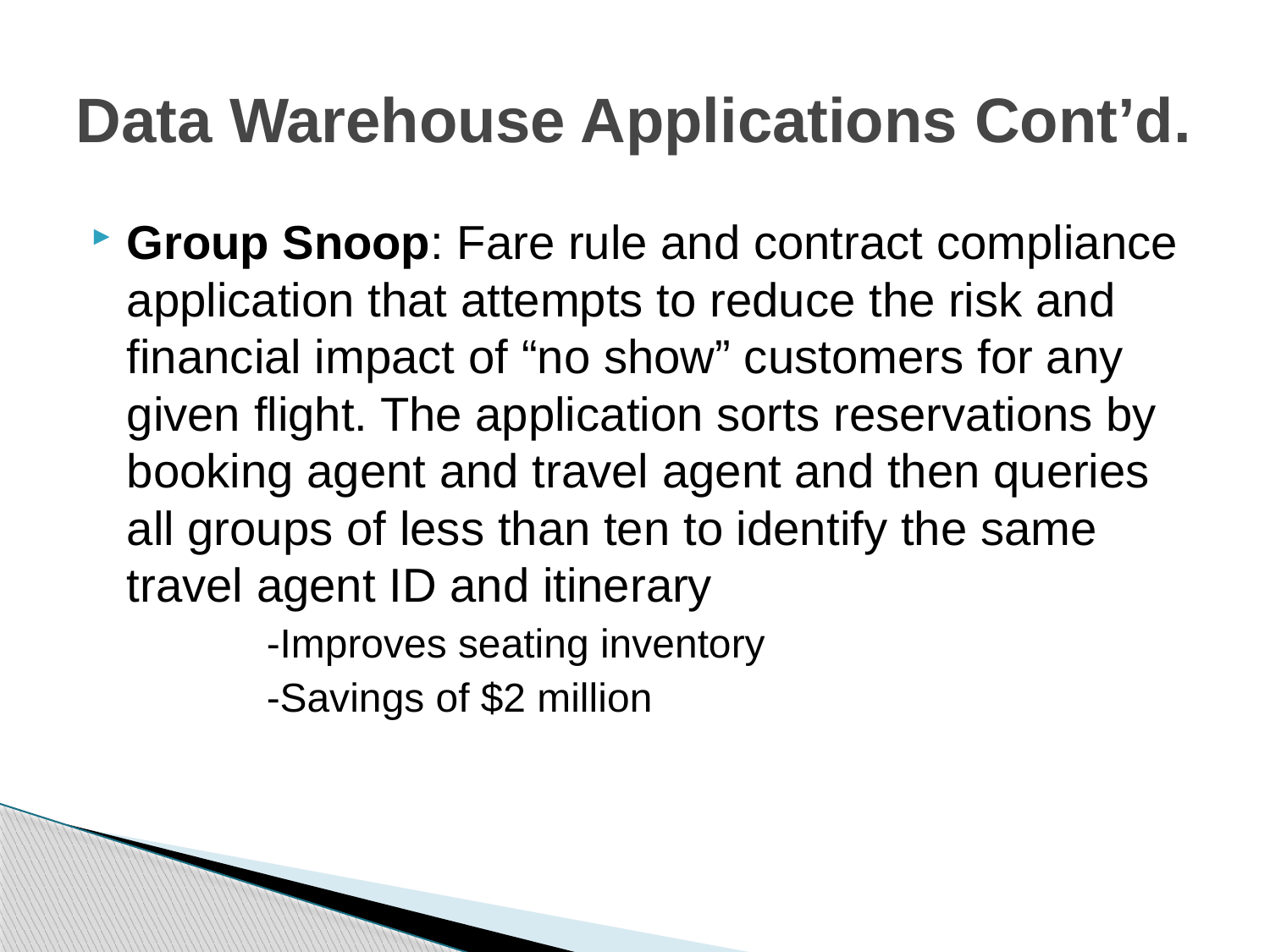

# Data Warehouse Applications Cont’d.
Group Snoop: Fare rule and contract compliance application that attempts to reduce the risk and financial impact of “no show” customers for any given flight. The application sorts reservations by booking agent and travel agent and then queries all groups of less than ten to identify the same travel agent ID and itinerary
	-Improves seating inventory
	-Savings of $2 million